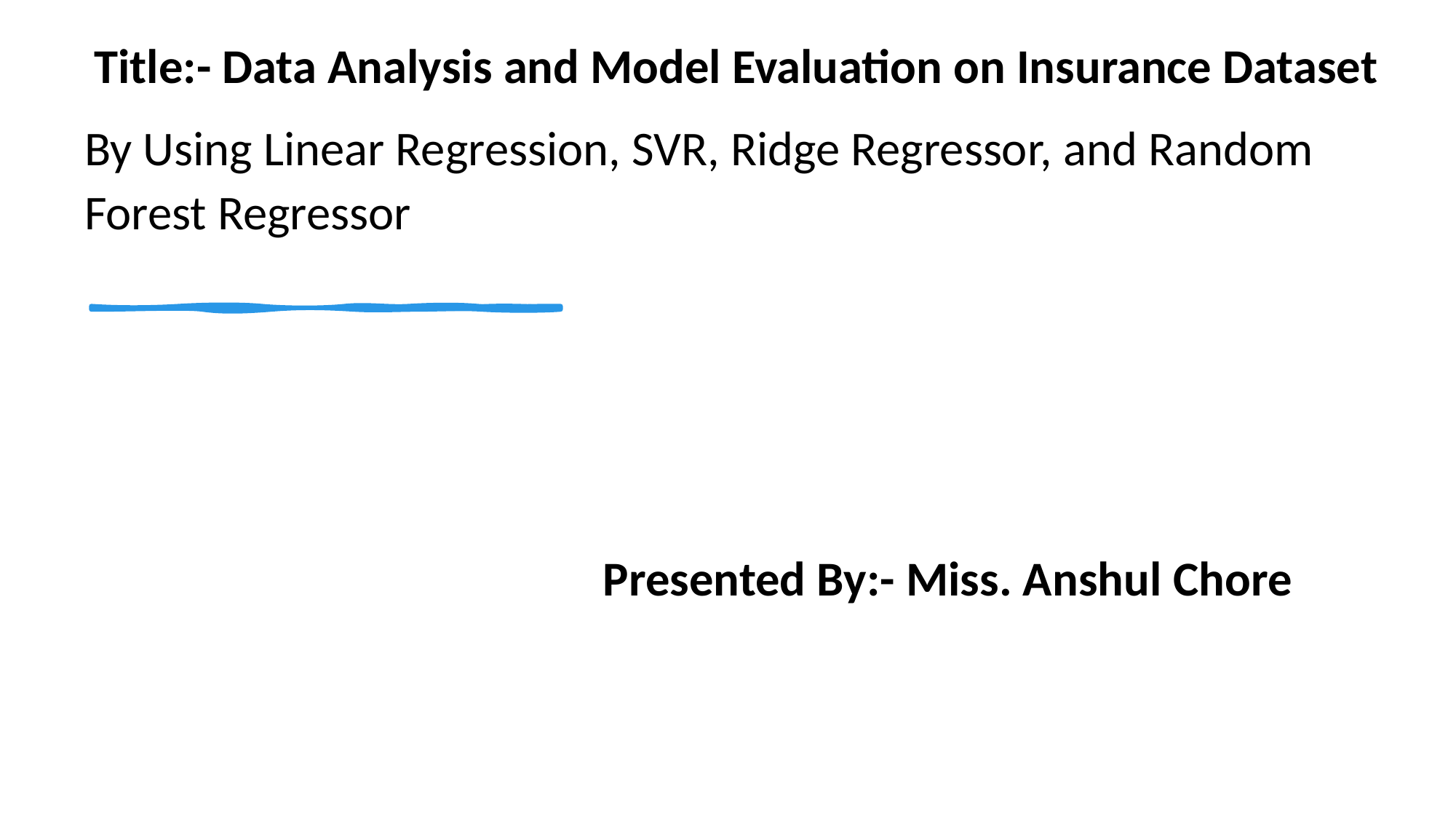

# Title:- Data Analysis and Model Evaluation on Insurance Dataset

By Using Linear Regression, SVR, Ridge Regressor, and Random Forest Regressor

Presented By:- Miss. Anshul Chore